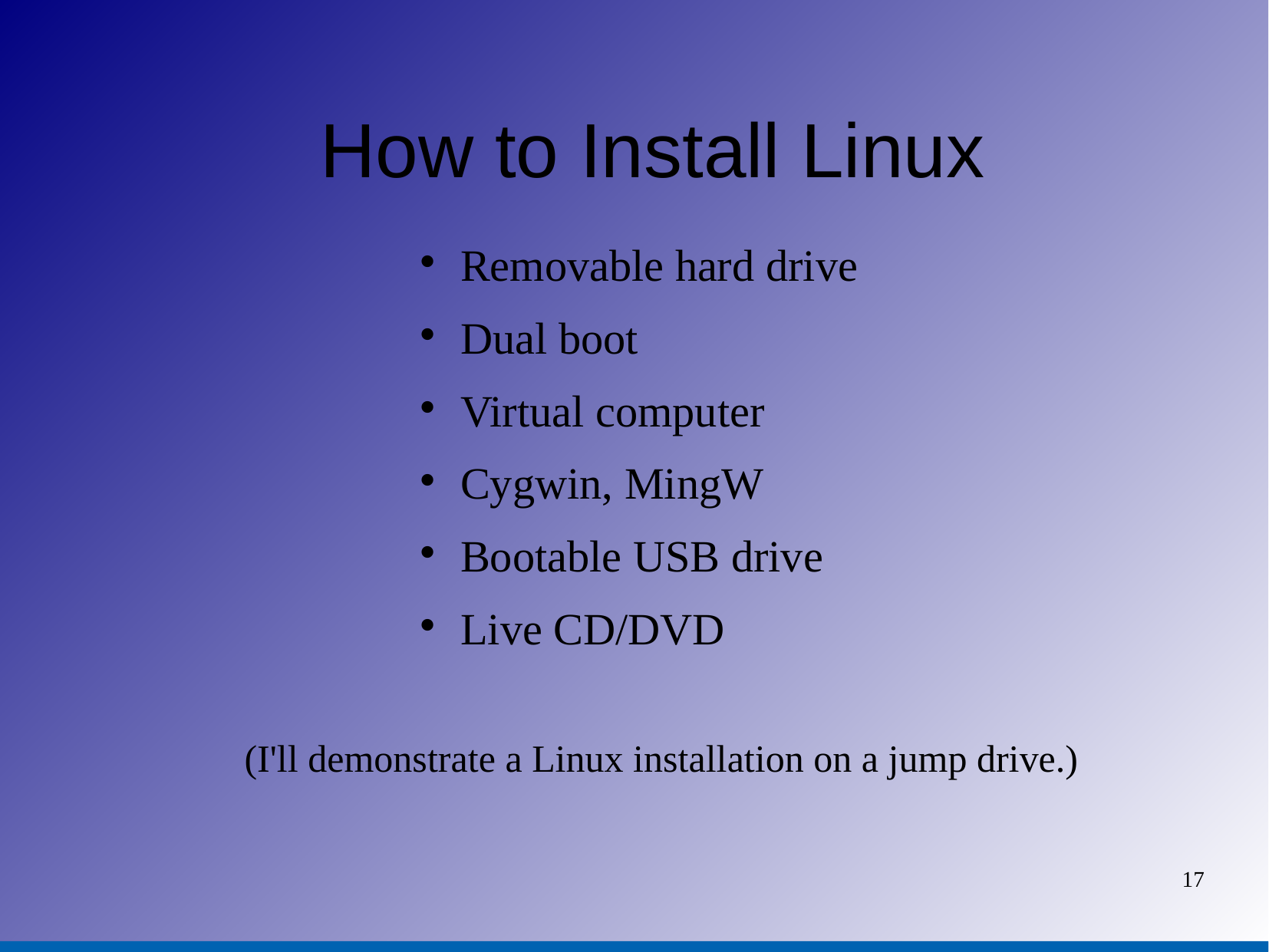

# How to Install Linux

Removable hard drive
Dual boot
Virtual computer
Cygwin, MingW
Bootable USB drive
Live CD/DVD
(I'll demonstrate a Linux installation on a jump drive.)
17